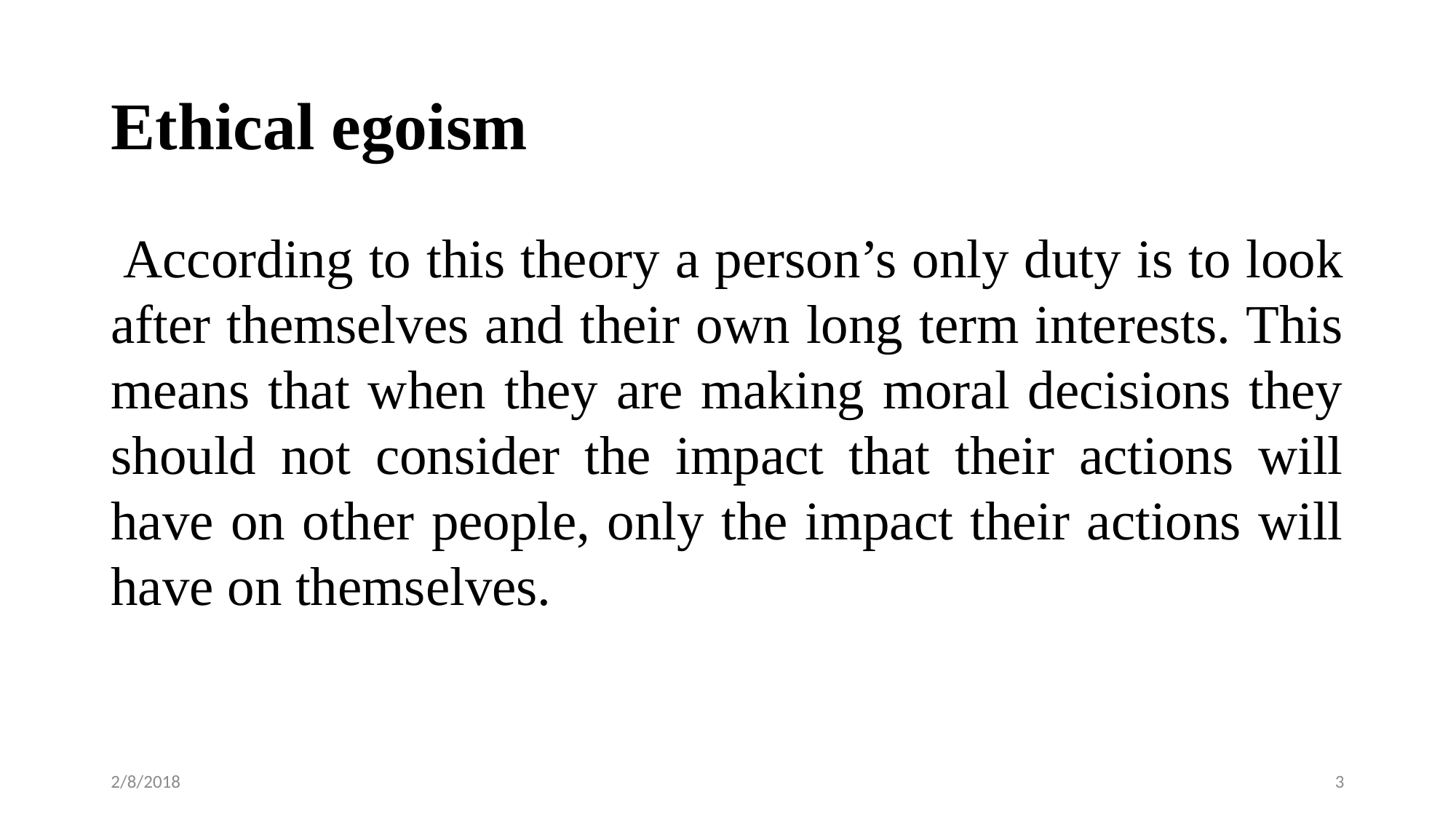

# Ethical egoism
 According to this theory a person’s only duty is to look after themselves and their own long term interests. This means that when they are making moral decisions they should not consider the impact that their actions will have on other people, only the impact their actions will have on themselves.
2/8/2018
3